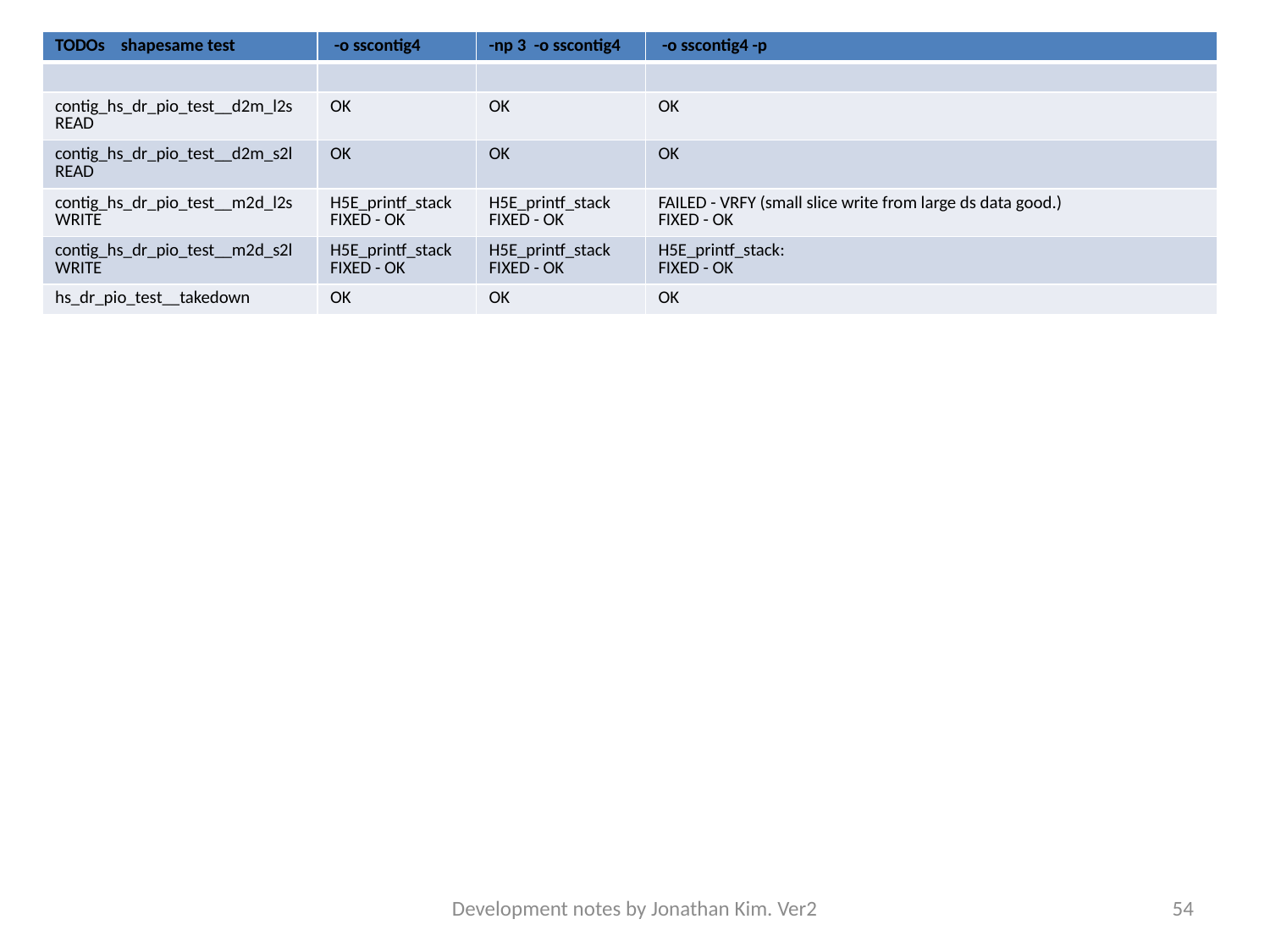

| TODOs shapesame test | -o sscontig4 | -np 3 -o sscontig4 | -o sscontig4 -p |
| --- | --- | --- | --- |
|  |  |  |  |
| contig\_hs\_dr\_pio\_test\_\_d2m\_l2s READ | OK | OK | OK |
| contig\_hs\_dr\_pio\_test\_\_d2m\_s2l READ | OK | OK | OK |
| contig\_hs\_dr\_pio\_test\_\_m2d\_l2s WRITE | H5E\_printf\_stack FIXED - OK | H5E\_printf\_stack FIXED - OK | FAILED - VRFY (small slice write from large ds data good.) FIXED - OK |
| contig\_hs\_dr\_pio\_test\_\_m2d\_s2l WRITE | H5E\_printf\_stack FIXED - OK | H5E\_printf\_stack FIXED - OK | H5E\_printf\_stack: FIXED - OK |
| hs\_dr\_pio\_test\_\_takedown | OK | OK | OK |
Development notes by Jonathan Kim. Ver2
54